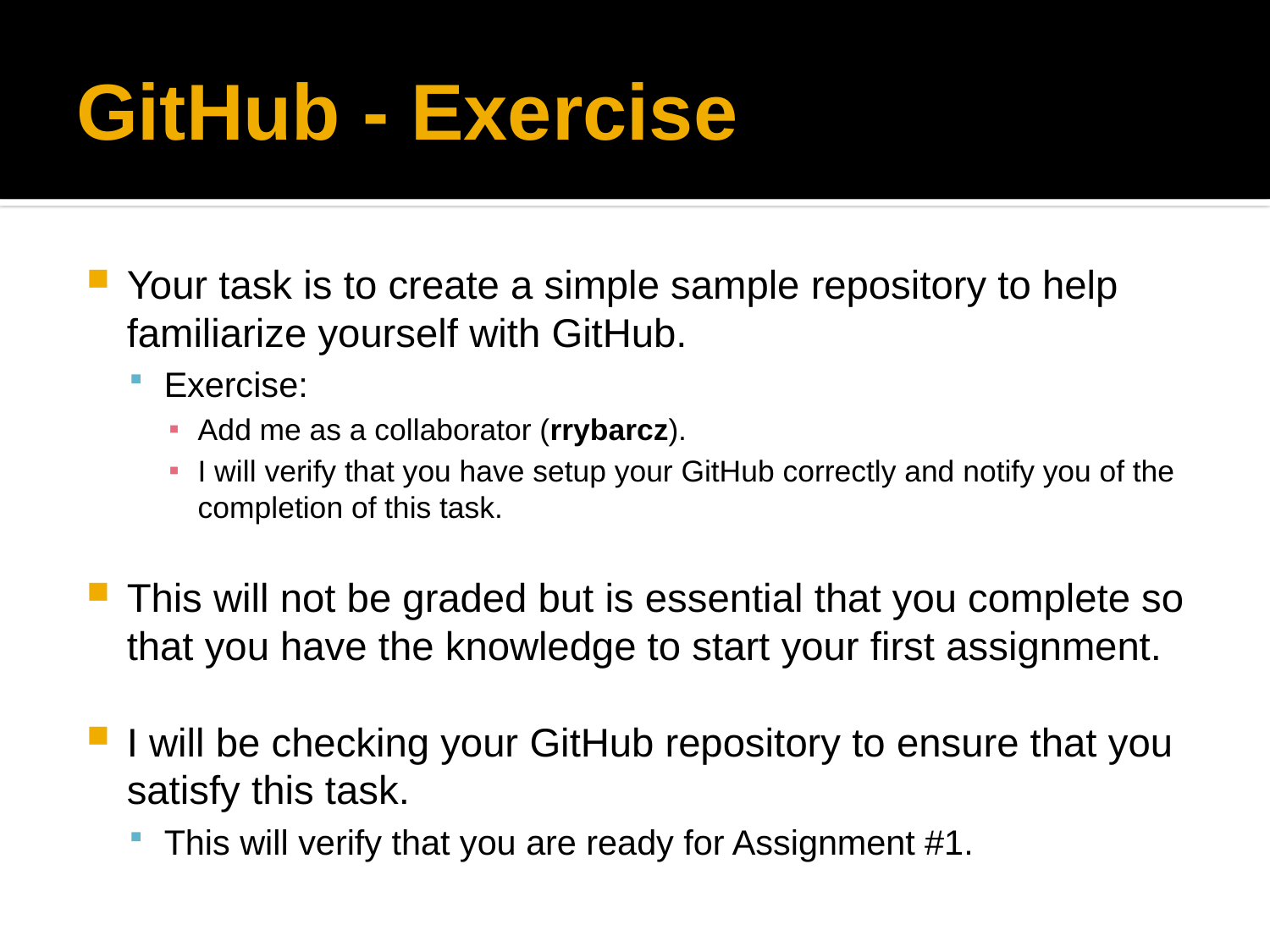

# GitHub - Exercise
Your task is to create a simple sample repository to help familiarize yourself with GitHub.
Exercise:
Add me as a collaborator (rrybarcz).
I will verify that you have setup your GitHub correctly and notify you of the completion of this task.

This will not be graded but is essential that you complete so that you have the knowledge to start your first assignment.

I will be checking your GitHub repository to ensure that you satisfy this task.
This will verify that you are ready for Assignment #1.